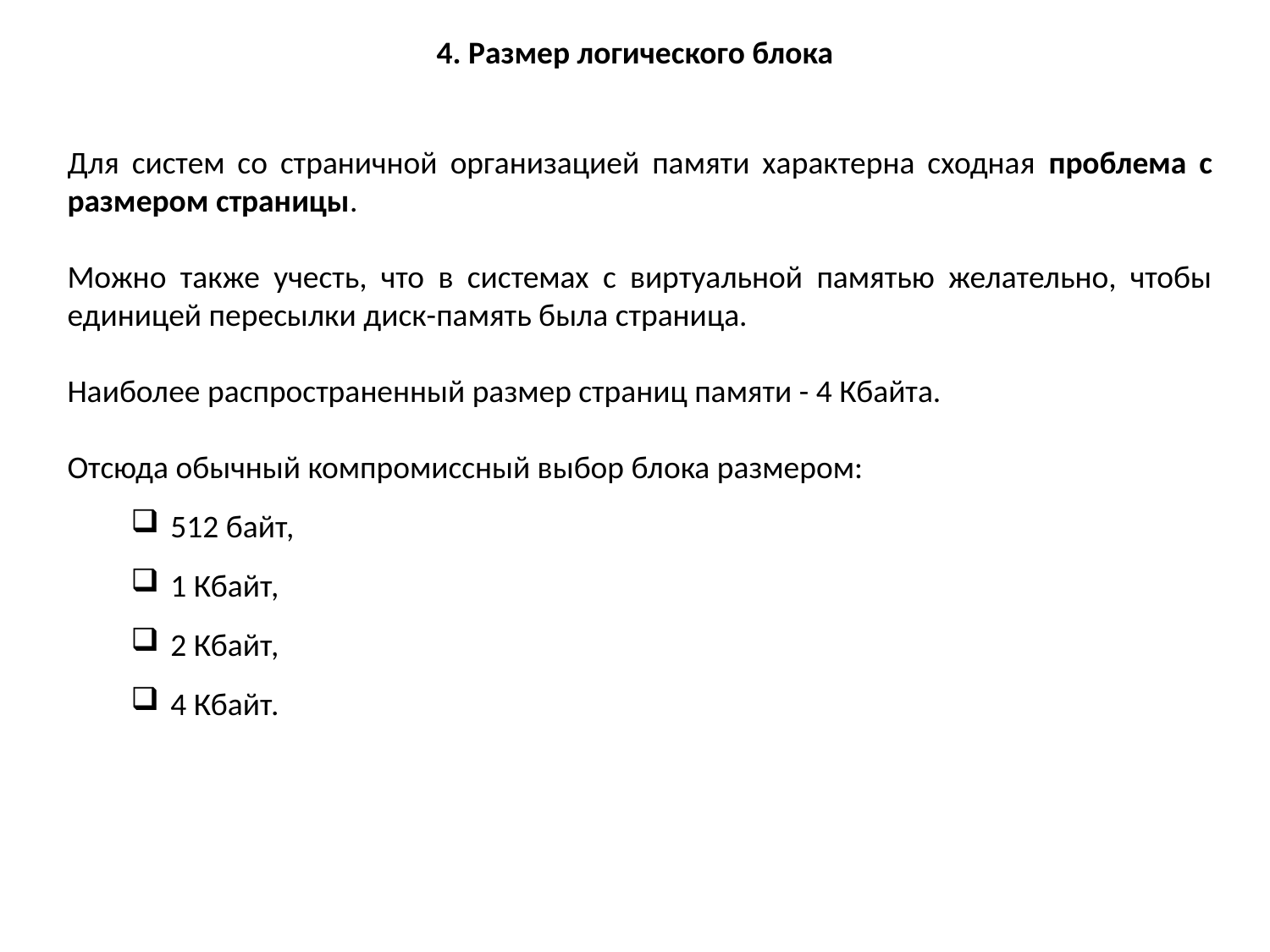

4. Размер логического блока
Для систем со страничной организацией памяти характерна сходная проблема с размером страницы.

Можно также учесть, что в системах с виртуальной памятью желательно, чтобы единицей пересылки диск-память была страница.

Наиболее распространенный размер страниц памяти - 4 Кбайта.

Отсюда обычный компромиссный выбор блока размером:
512 байт,
1 Кбайт,
2 Кбайт,
4 Кбайт.